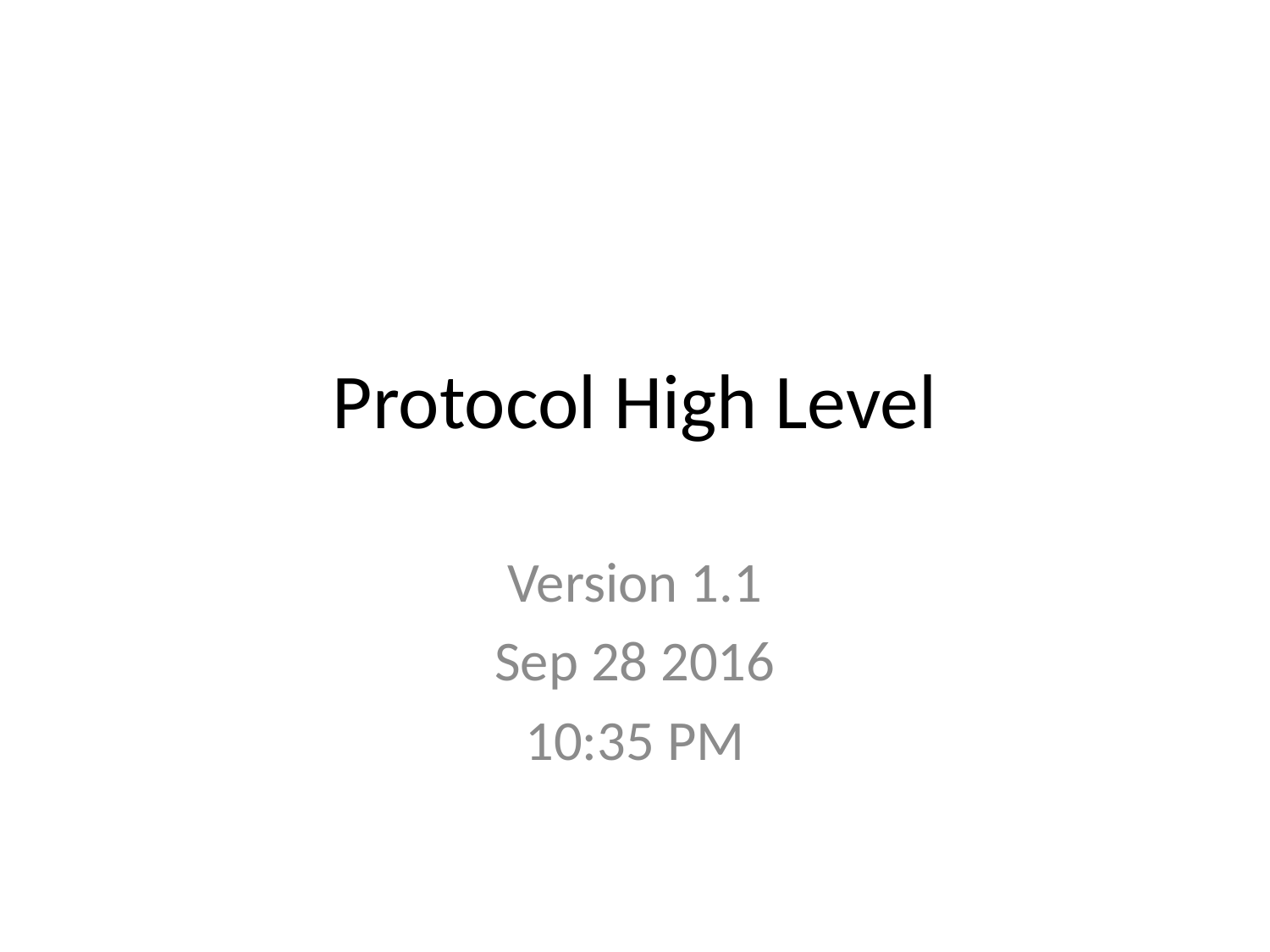

# Protocol High Level
Version 1.1
Sep 28 2016
10:35 PM